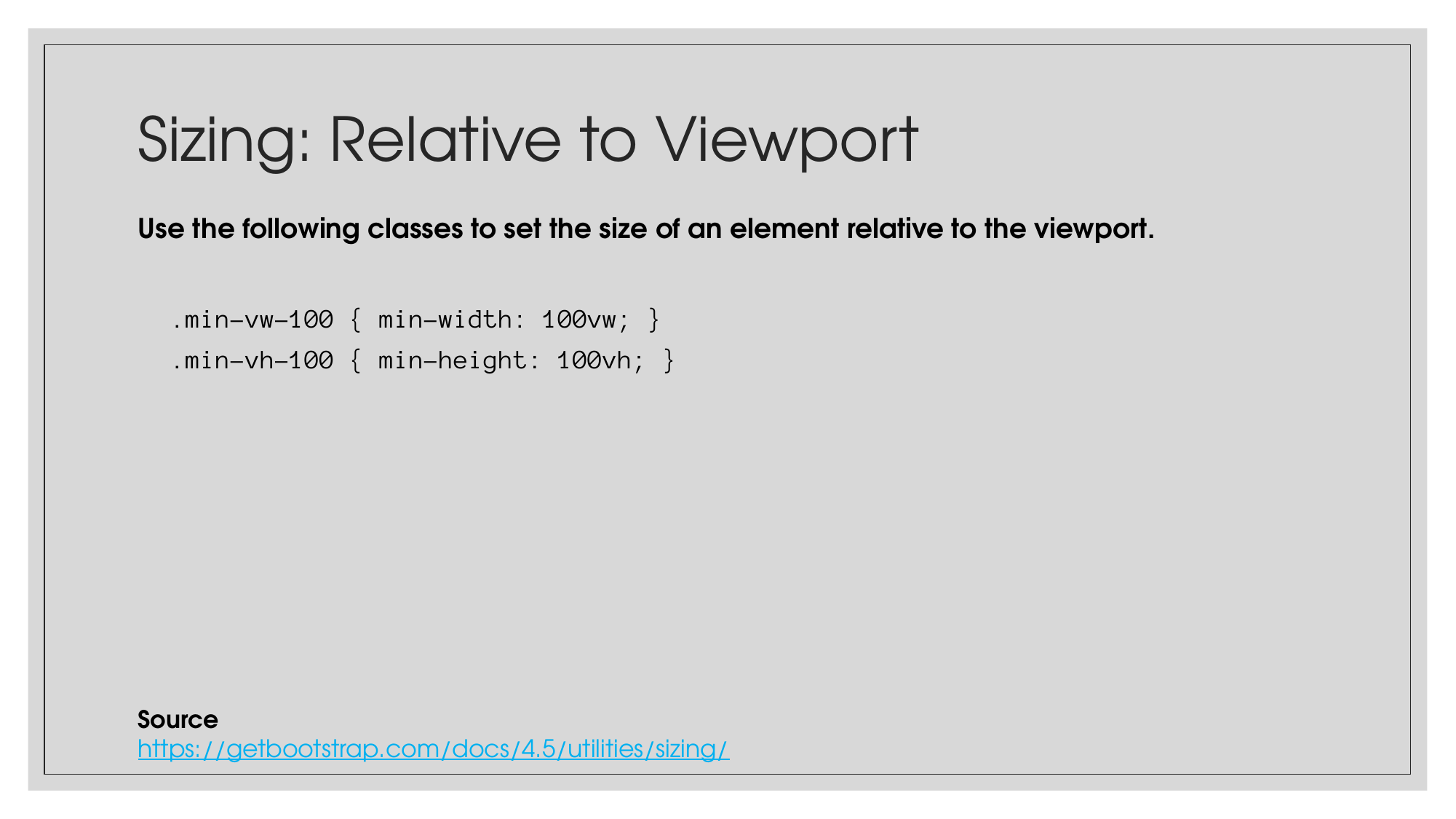

# Sizing: Relative to Viewport
Use the following classes to set the size of an element relative to the viewport.

.min-vw-100 { min-width: 100vw; }
.min-vh-100 { min-height: 100vh; }

Source
https://getbootstrap.com/docs/4.5/utilities/sizing/